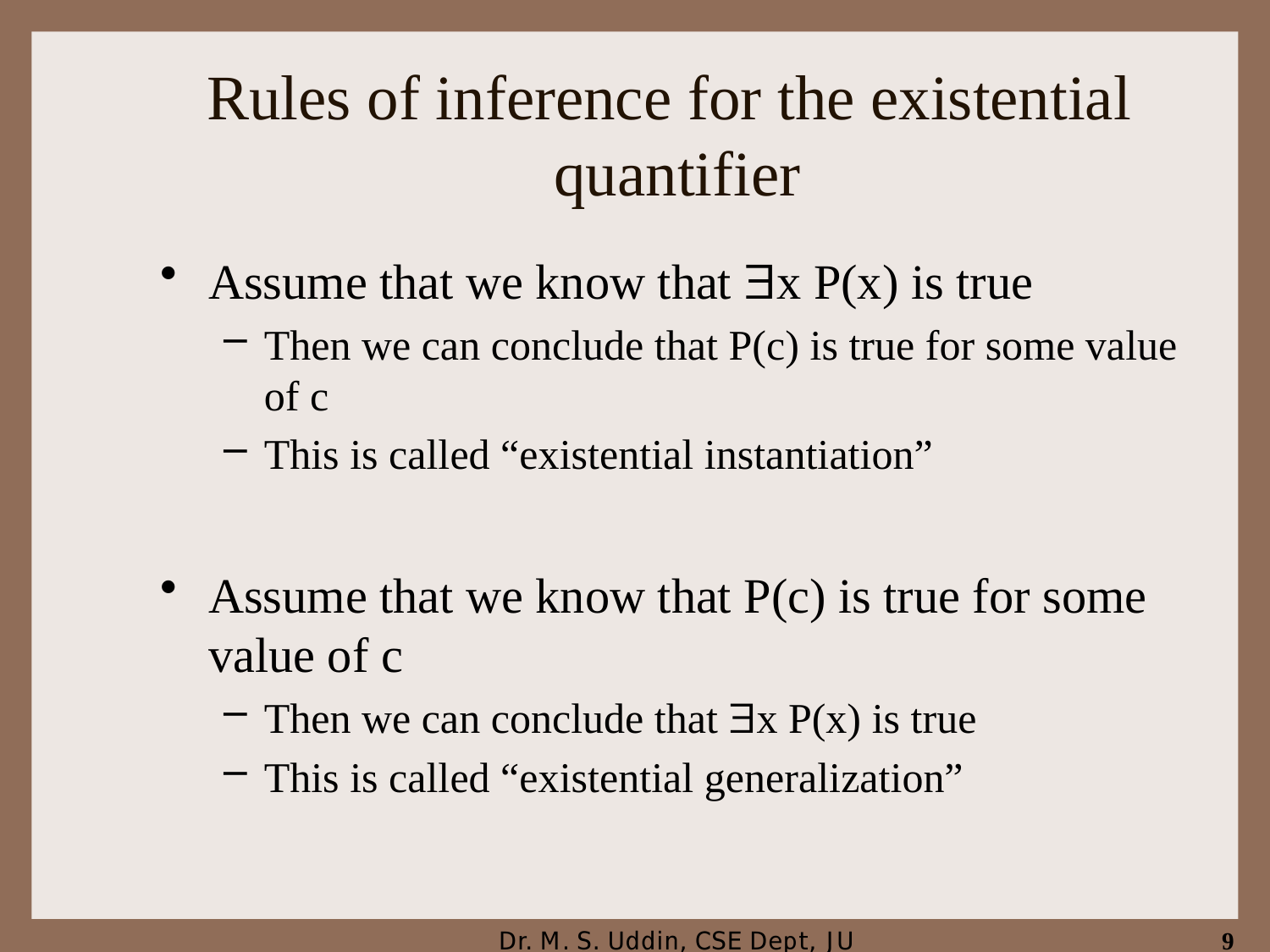

# Rules of inference for the existential  quantifier
Assume that we know that ∃x P(x) is true
Then we can conclude that P(c) is true for some value of c
This is called “existential instantiation”

Assume that we know that P(c) is true for some value of c
Then we can conclude that ∃x P(x) is true
This is called “existential generalization”

9
Dr. M. S. Uddin, CSE Dept, JU